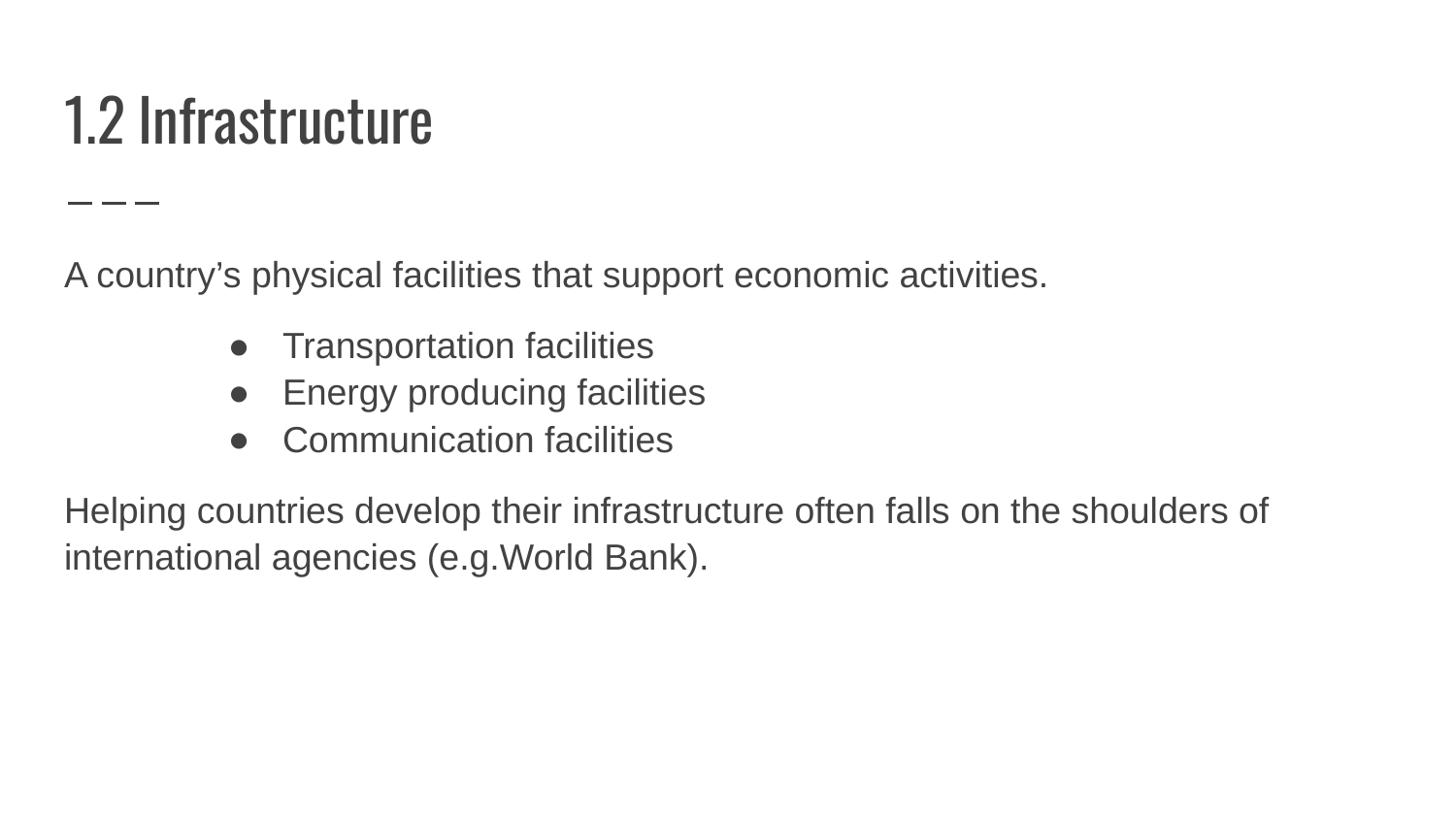

# 1.2 Infrastructure
A country’s physical facilities that support economic activities.
Transportation facilities
Energy producing facilities
Communication facilities
Helping countries develop their infrastructure often falls on the shoulders of international agencies (e.g.World Bank).